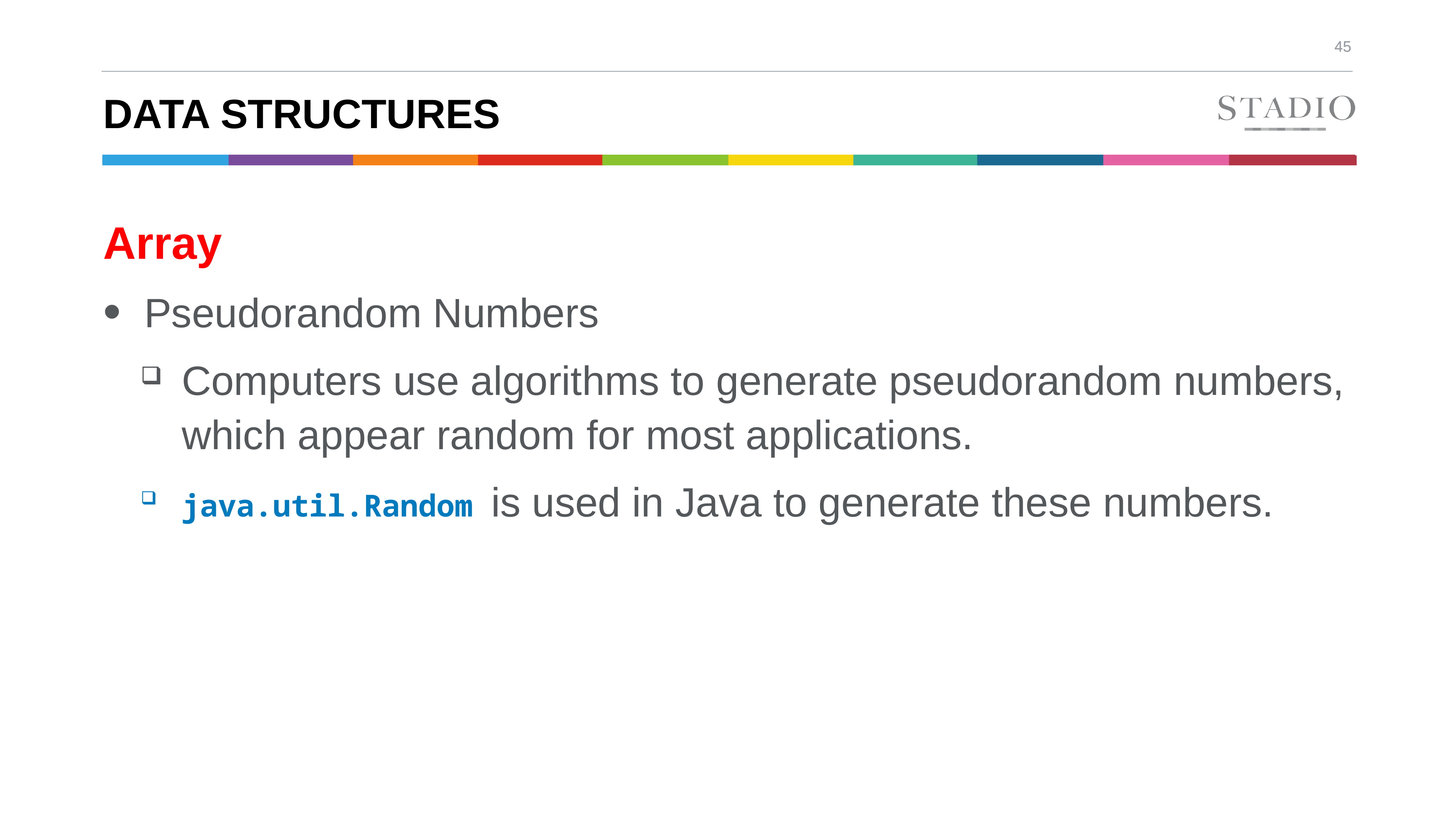

# Data structures

Array
Pseudorandom Numbers
Computers use algorithms to generate pseudorandom numbers, which appear random for most applications.
java.util.Random is used in Java to generate these numbers.